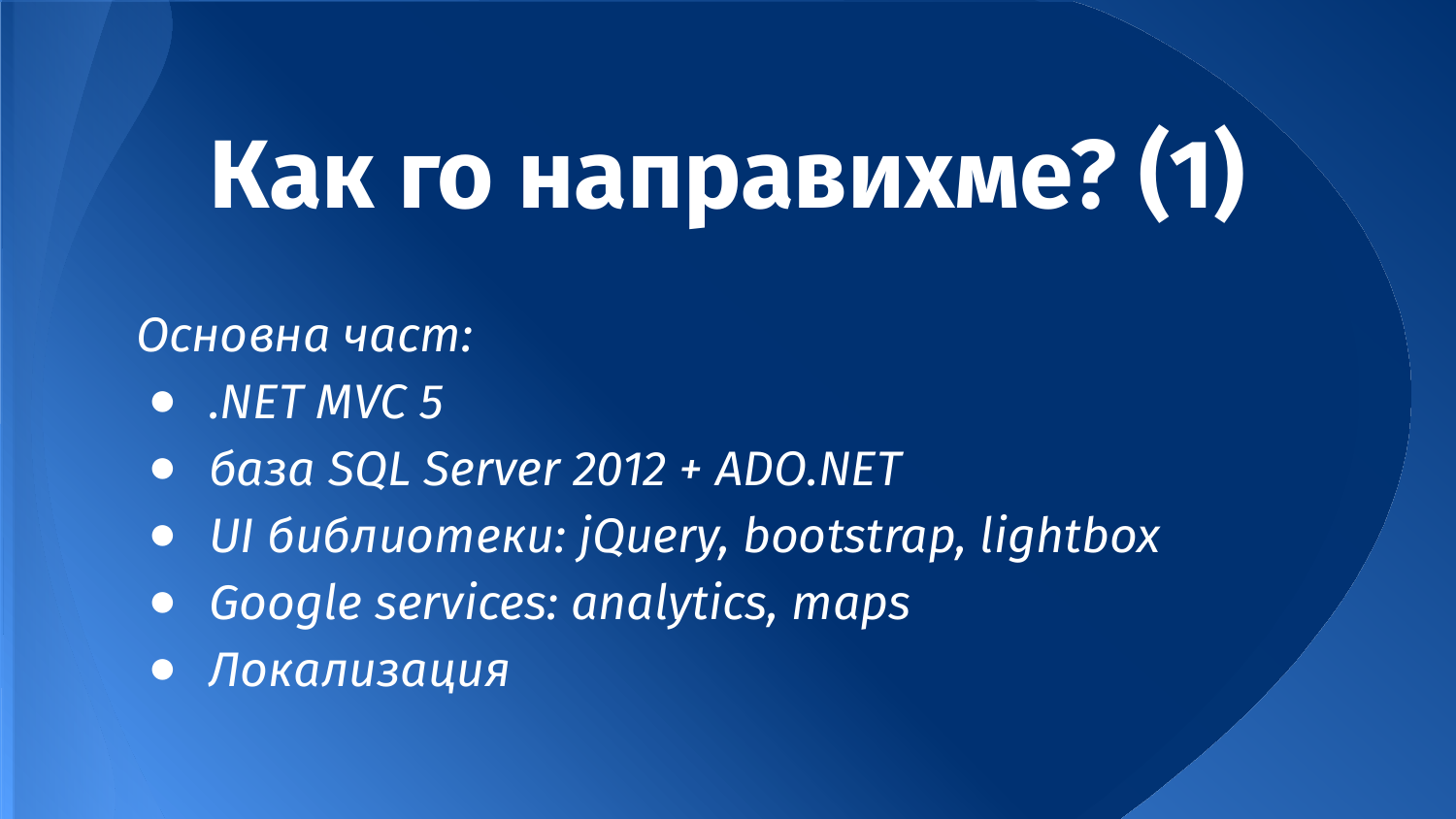

# Как го направихме? (1)
Основна част:
.NET MVC 5
база SQL Server 2012 + ADO.NET
UI библиотеки: jQuery, bootstrap, lightbox
Google services: analytics, maps
Локализация